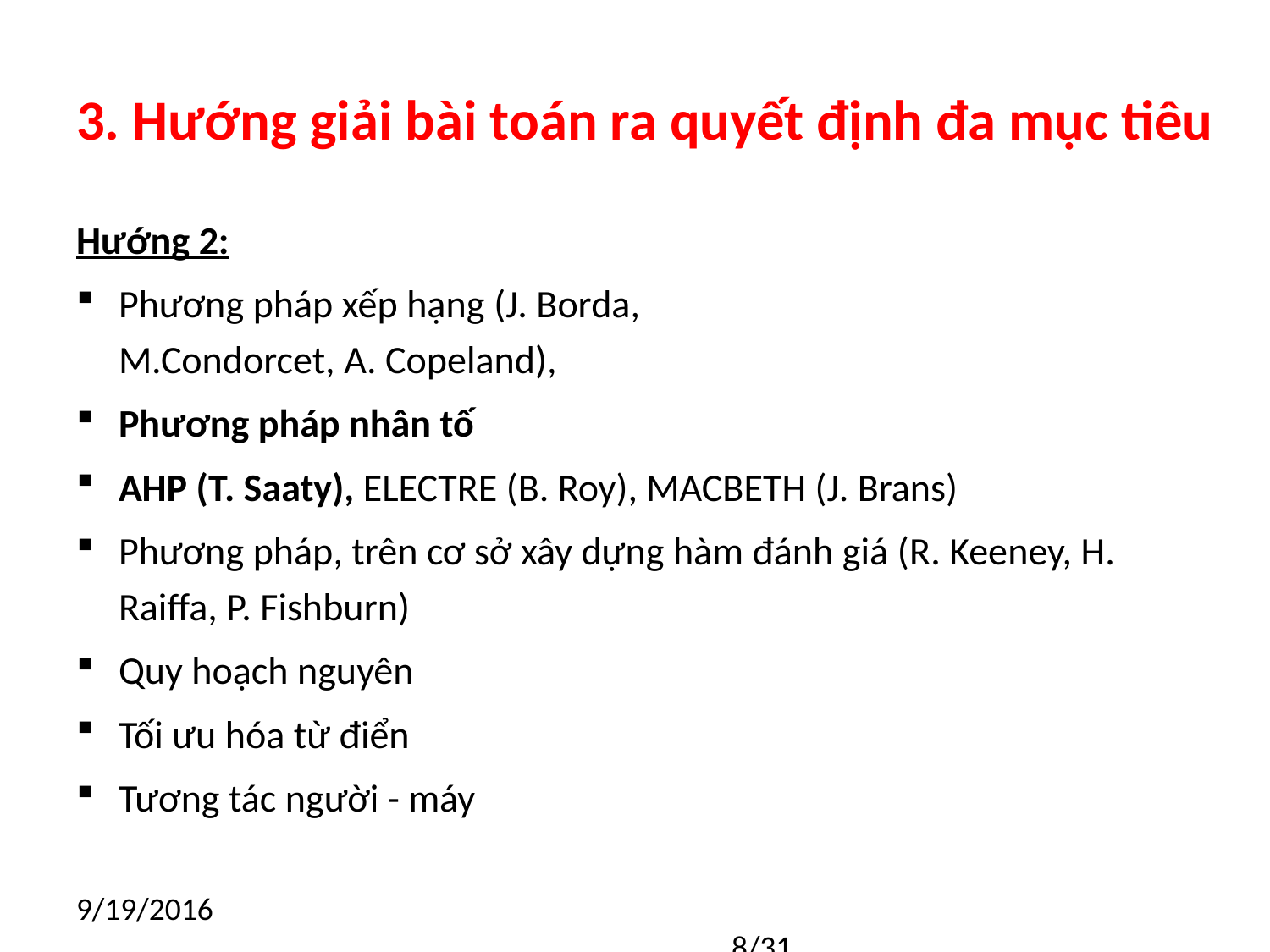

# 3. Hướng giải bài toán ra quyết định đa mục tiêu
Hướng 2:
Phương pháp xếp hạng (J. Borda,
M.Condorcet, A. Copeland),
Phương pháp nhân tố
AHP (T. Saaty), ELECTRE (B. Roy), MACBETH (J. Brans)
Phương pháp, trên cơ sở xây dựng hàm đánh giá (R. Keeney, H. Raiffa, P. Fishburn)
Quy hoạch nguyên
Tối ưu hóa từ điển
Tương tác người - máy
9/19/2016
						8/31